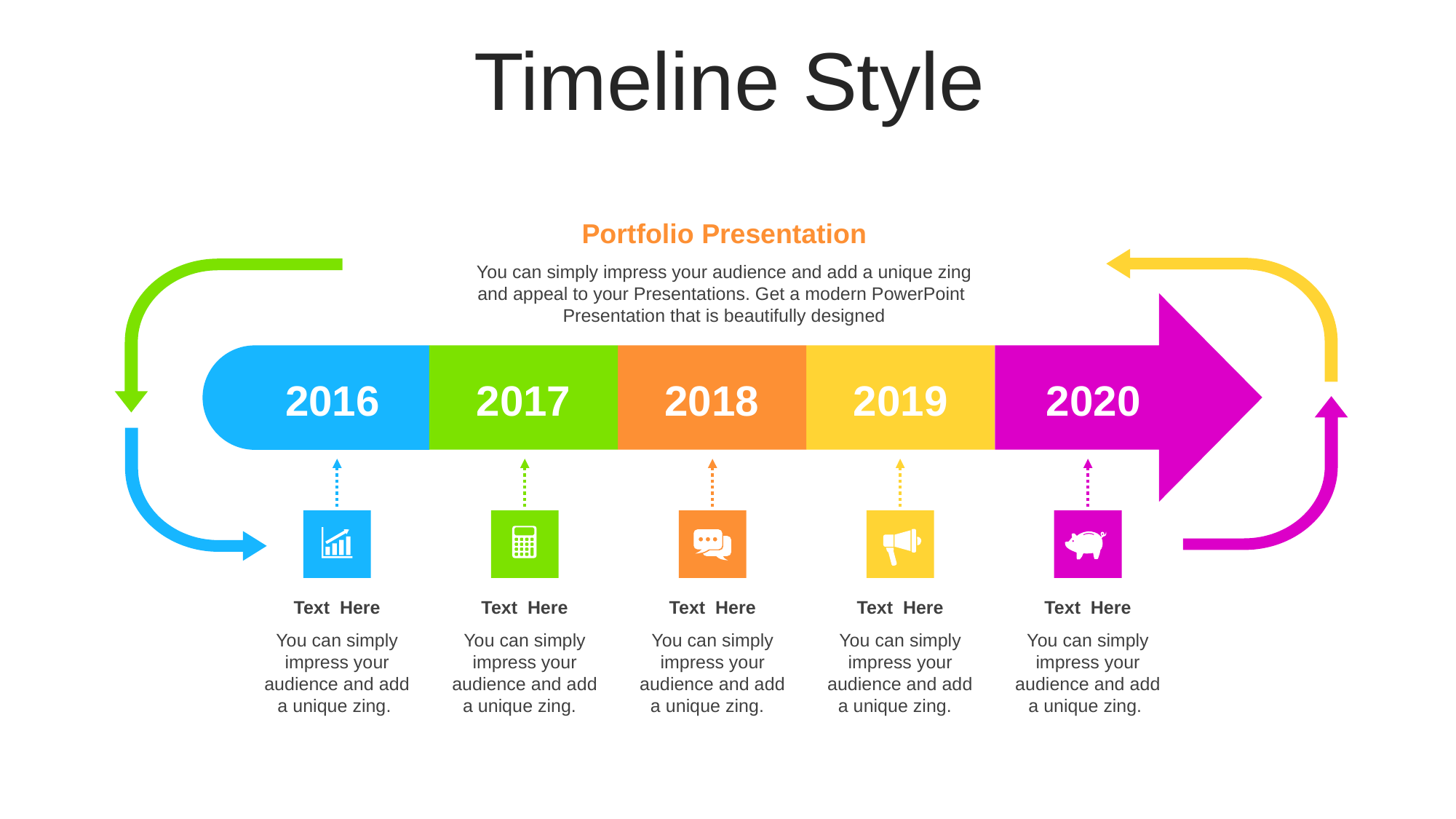

Timeline Style
Portfolio Presentation
You can simply impress your audience and add a unique zing and appeal to your Presentations. Get a modern PowerPoint  Presentation that is beautifully designed

2016
2017
2018
2019
2020

Text  Here
You can simply impress your audience and add a unique zing.
Text  Here
You can simply impress your audience and add a unique zing.
Text  Here
You can simply impress your audience and add a unique zing.
Text  Here
You can simply impress your audience and add a unique zing.
Text  Here
You can simply impress your audience and add a unique zing.